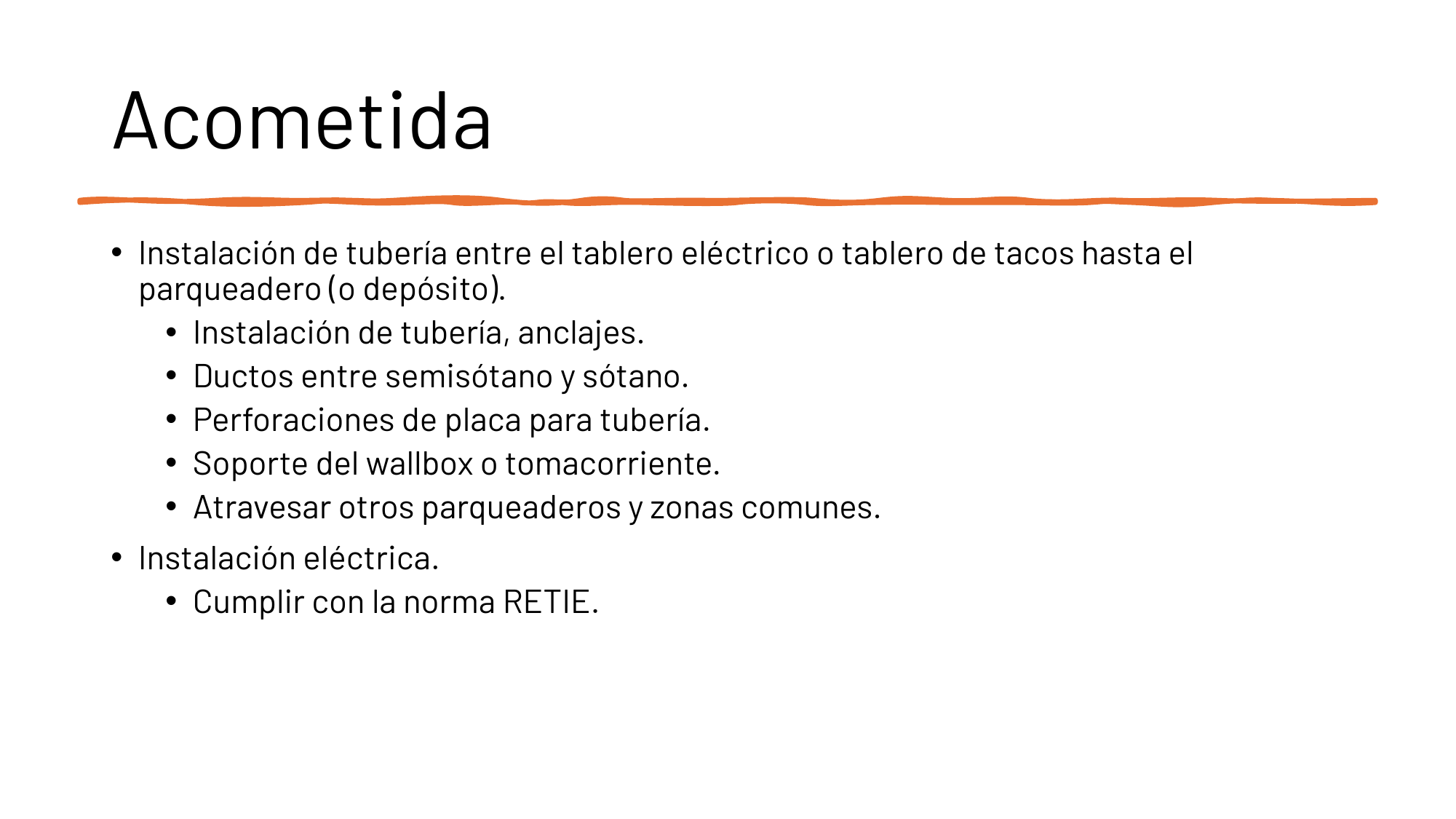

# Acometida

Instalación de tubería entre el tablero eléctrico o tablero de tacos hasta el parqueadero (o depósito).
Instalación de tubería, anclajes.
Ductos entre semisótano y sótano.
Perforaciones de placa para tubería.
Soporte del wallbox o tomacorriente.
Atravesar otros parqueaderos y zonas comunes.
Instalación eléctrica.
Cumplir con la norma RETIE.